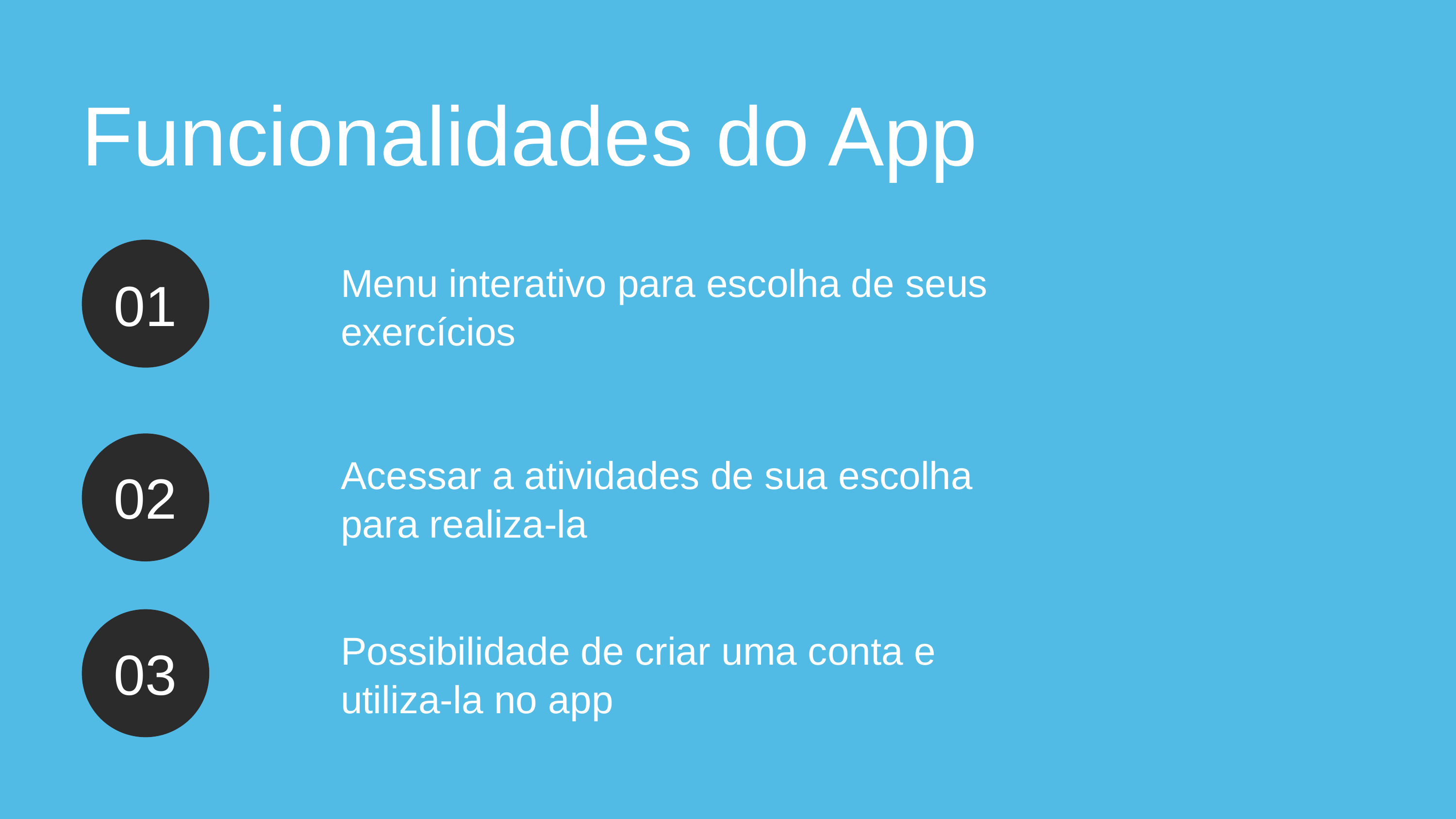

Funcionalidades do App

01
Menu interativo para escolha de seus exercícios

02
Acessar a atividades de sua escolha para realiza-la

03
Possibilidade de criar uma conta e utiliza-la no app